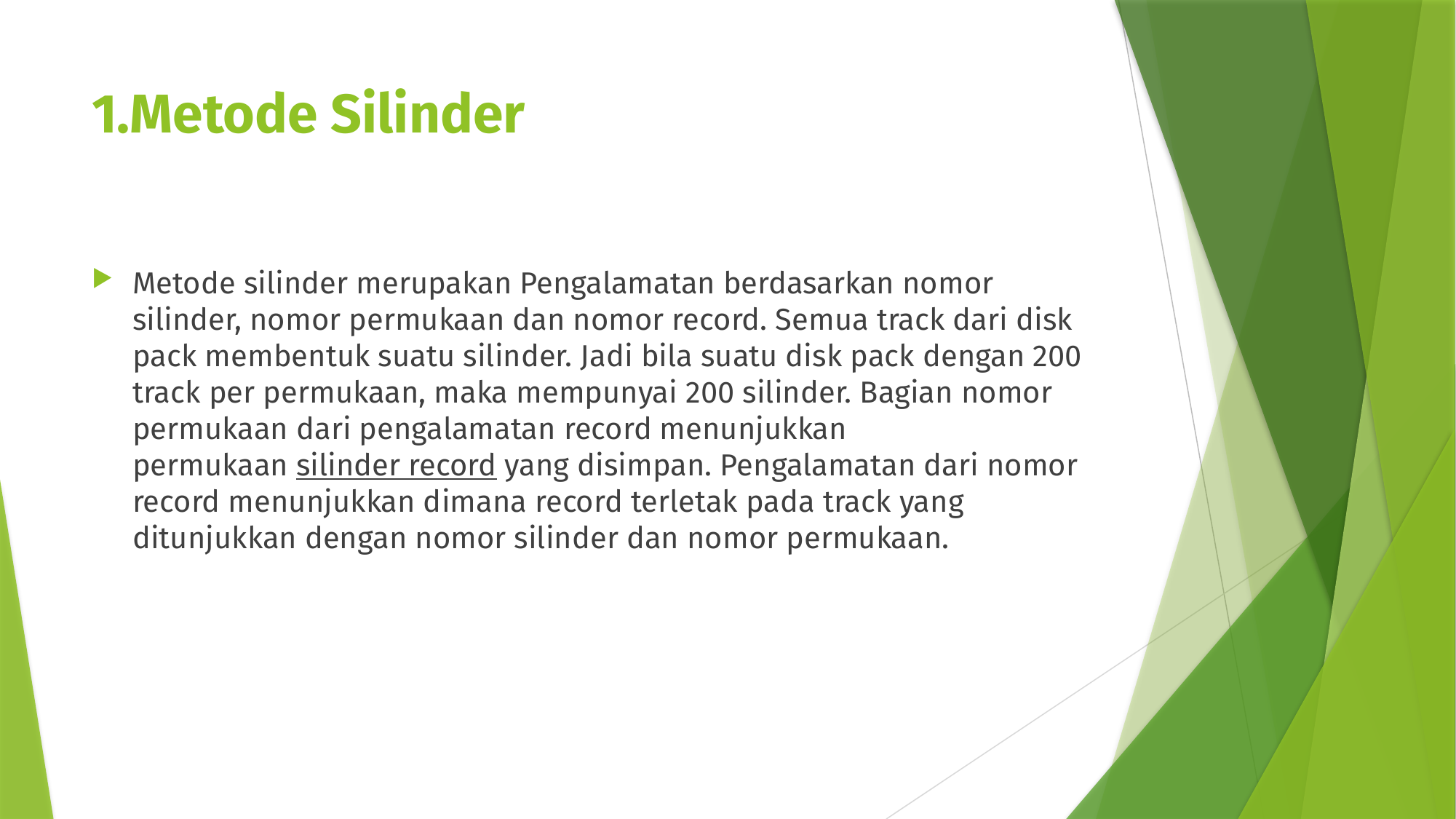

# 1.Metode Silinder
Metode silinder merupakan Pengalamatan berdasarkan nomor silinder, nomor permukaan dan nomor record. Semua track dari disk pack membentuk suatu silinder. Jadi bila suatu disk pack dengan 200 track per permukaan, maka mempunyai 200 silinder. Bagian nomor permukaan dari pengalamatan record menunjukkan permukaan silinder record yang disimpan. Pengalamatan dari nomor record menunjukkan dimana record terletak pada track yang ditunjukkan dengan nomor silinder dan nomor permukaan.